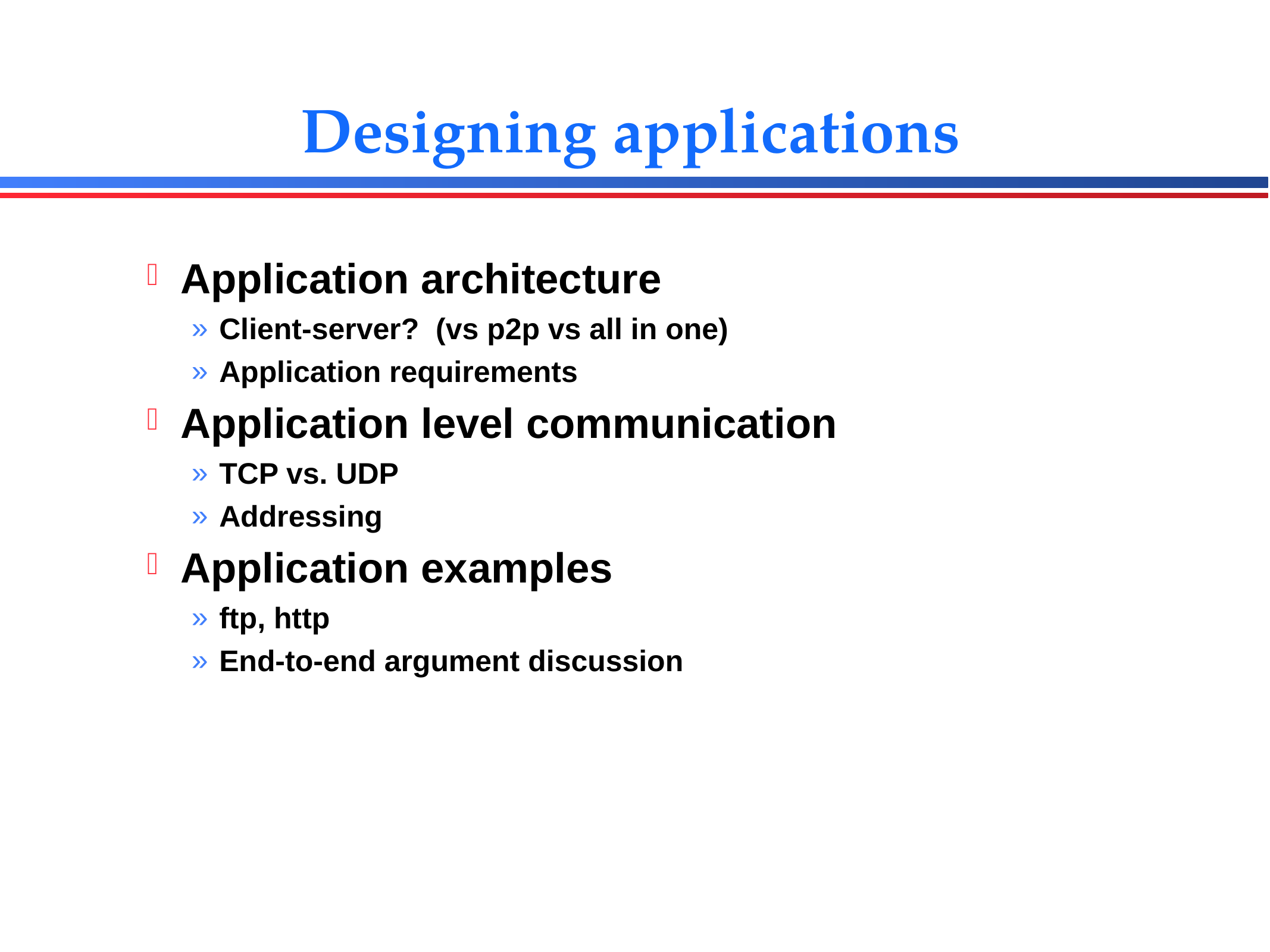

# Designing applications

Application architecture
Client-server?  (vs p2p vs all in one)
Application requirements
Application level communication
TCP vs. UDP
Addressing
Application examples
ftp, http
End-to-end argument discussion
21